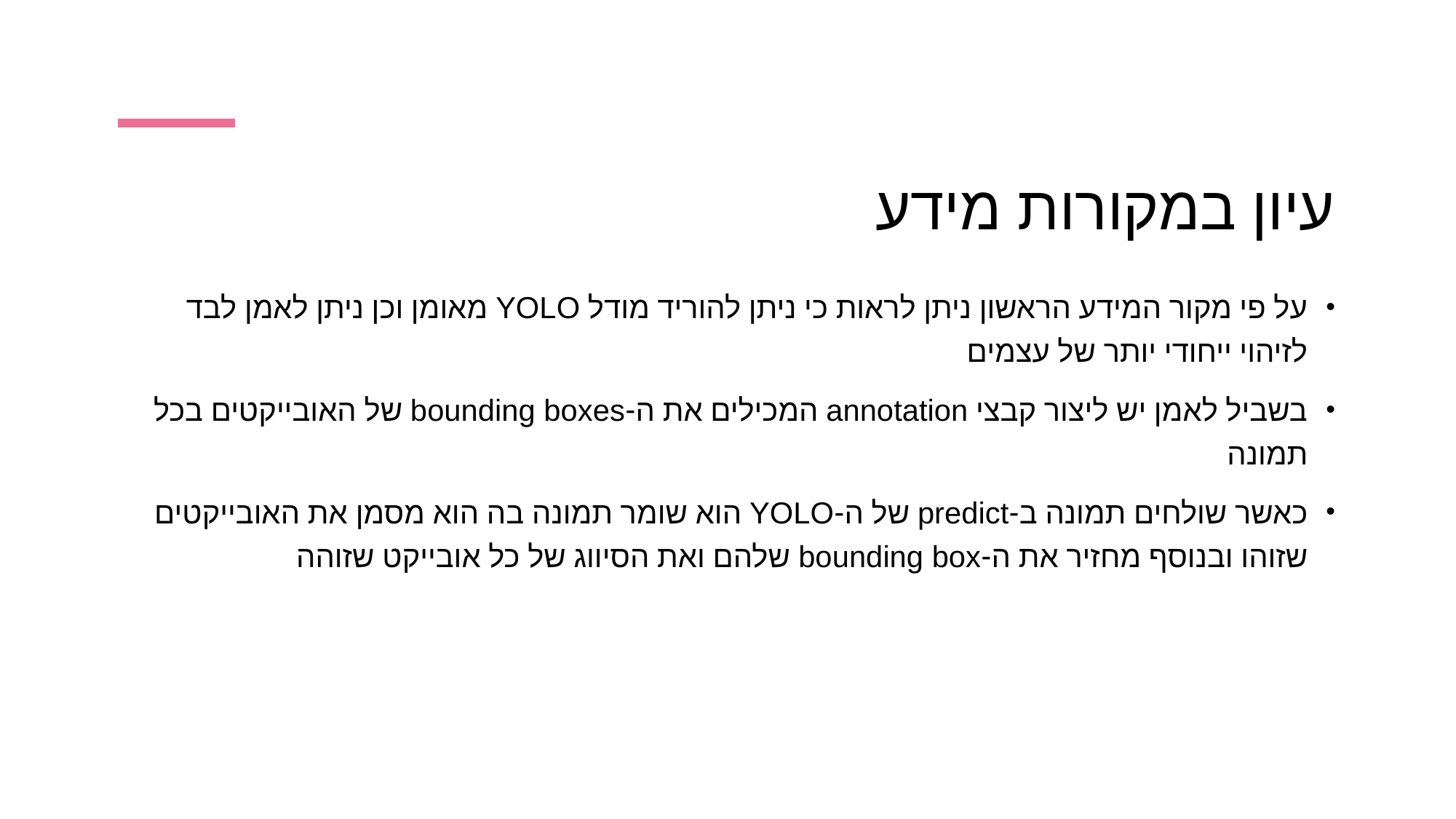

# עיון במקורות מידע
על פי מקור המידע הראשון ניתן לראות כי ניתן להוריד מודל YOLO מאומן וכן ניתן לאמן לבד לזיהוי ייחודי יותר של עצמים
בשביל לאמן יש ליצור קבצי annotation המכילים את ה-bounding boxes של האובייקטים בכל תמונה
כאשר שולחים תמונה ב-predict של ה-YOLO הוא שומר תמונה בה הוא מסמן את האובייקטים שזוהו ובנוסף מחזיר את ה-bounding box שלהם ואת הסיווג של כל אובייקט שזוהה